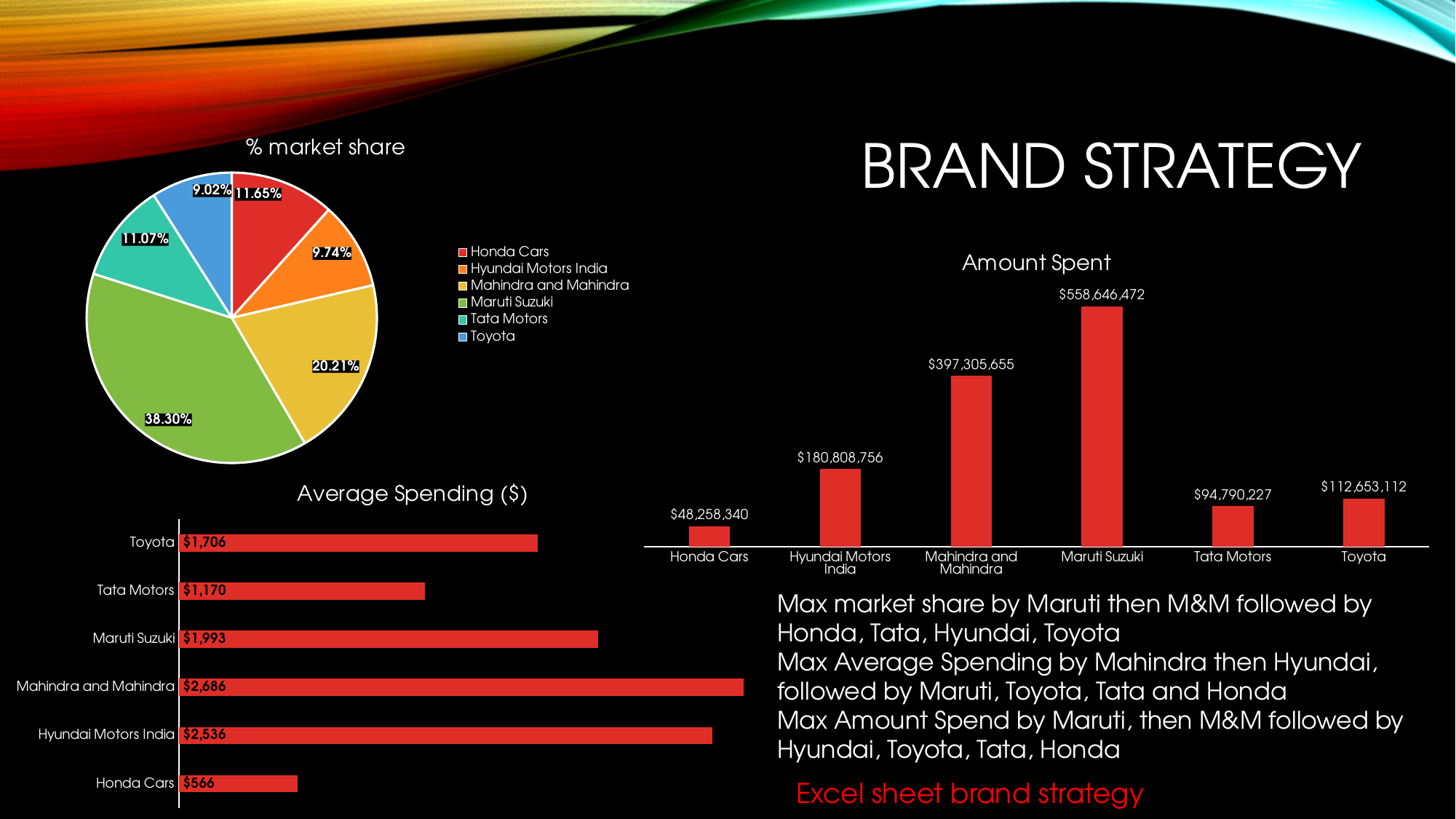

# Brand Strategy

### Chart:

| Category | % market share | Total Number of Ads |
|---|---|---|
| Honda Cars | 0.11651662239130672 | 85265.0 |
| Hyundai Motors India | 0.09742765624829185 | 71296.0 |
| Mahindra and Mahindra | 0.20209515376121917 | 147890.0 |
| Maruti Suzuki | 0.38300099482907524 | 280274.0 |
| Tata Motors | 0.11074442731735047 | 81041.0 |
| Toyota | 0.09021514545275655 | 66018.0 |

### Chart:

| Category | Total |
|---|---|
| Honda Cars | 48258340.0 |
| Hyundai Motors India | 180808756.0 |
| Mahindra and Mahindra | 397305655.0 |
| Maruti Suzuki | 558646472.0 |
| Tata Motors | 94790227.0 |
| Toyota | 112653112.0 |

### Chart:

| Category | Total |
|---|---|
| Honda Cars | 565.9806485662347 |
| Hyundai Motors India | 2536.029454667864 |
| Mahindra and Mahindra | 2686.4943877206033 |
| Maruti Suzuki | 1993.2154677208732 |
| Tata Motors | 1169.657667106773 |
| Toyota | 1706.399951528371 |
Max market share by Maruti then M&M followed by Honda, Tata, Hyundai, Toyota
Max Average Spending by Mahindra then Hyundai, followed by Maruti, Toyota, Tata and Honda
Max Amount Spend by Maruti, then M&M followed by Hyundai, Toyota, Tata, Honda
Excel sheet brand strategy